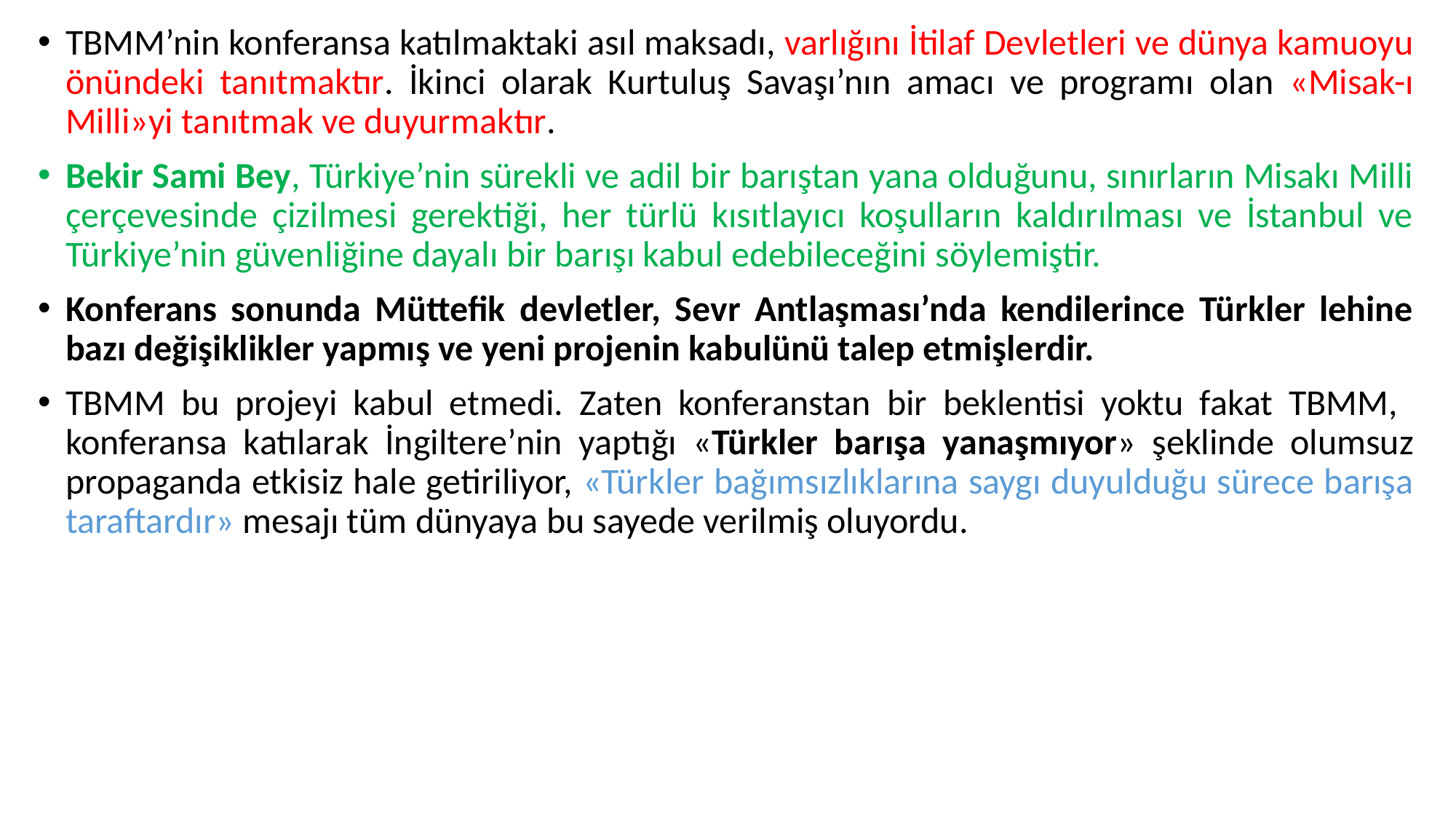

TBMM’nin konferansa katılmaktaki asıl maksadı, varlığını İtilaf Devletleri ve dünya kamuoyu önündeki tanıtmaktır. İkinci olarak Kurtuluş Savaşı’nın amacı ve programı olan «Misak-ı Milli»yi tanıtmak ve duyurmaktır.
Bekir Sami Bey, Türkiye’nin sürekli ve adil bir barıştan yana olduğunu, sınırların Misakı Milli çerçevesinde çizilmesi gerektiği, her türlü kısıtlayıcı koşulların kaldırılması ve İstanbul ve Türkiye’nin güvenliğine dayalı bir barışı kabul edebileceğini söylemiştir.
Konferans sonunda Müttefik devletler, Sevr Antlaşması’nda kendilerince Türkler lehine bazı değişiklikler yapmış ve yeni projenin kabulünü talep etmişlerdir.
TBMM bu projeyi kabul etmedi. Zaten konferanstan bir beklentisi yoktu fakat TBMM,  konferansa katılarak İngiltere’nin yaptığı «Türkler barışa yanaşmıyor» şeklinde olumsuz propaganda etkisiz hale getiriliyor, «Türkler bağımsızlıklarına saygı duyulduğu sürece barışa taraftardır» mesajı tüm dünyaya bu sayede verilmiş oluyordu.